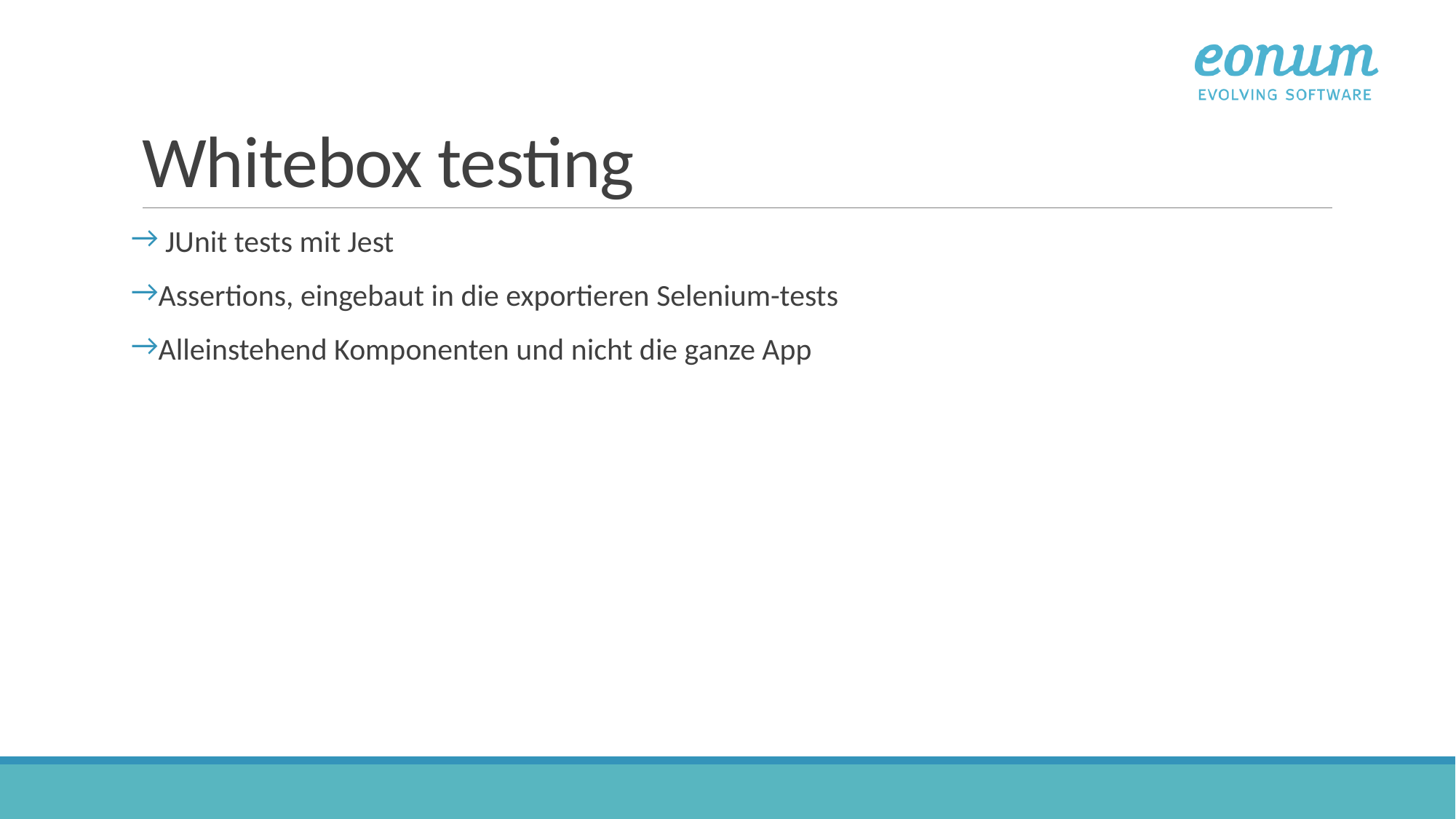

# Whitebox testing
 JUnit tests mit Jest
Assertions, eingebaut in die exportieren Selenium-tests
Alleinstehend Komponenten und nicht die ganze App